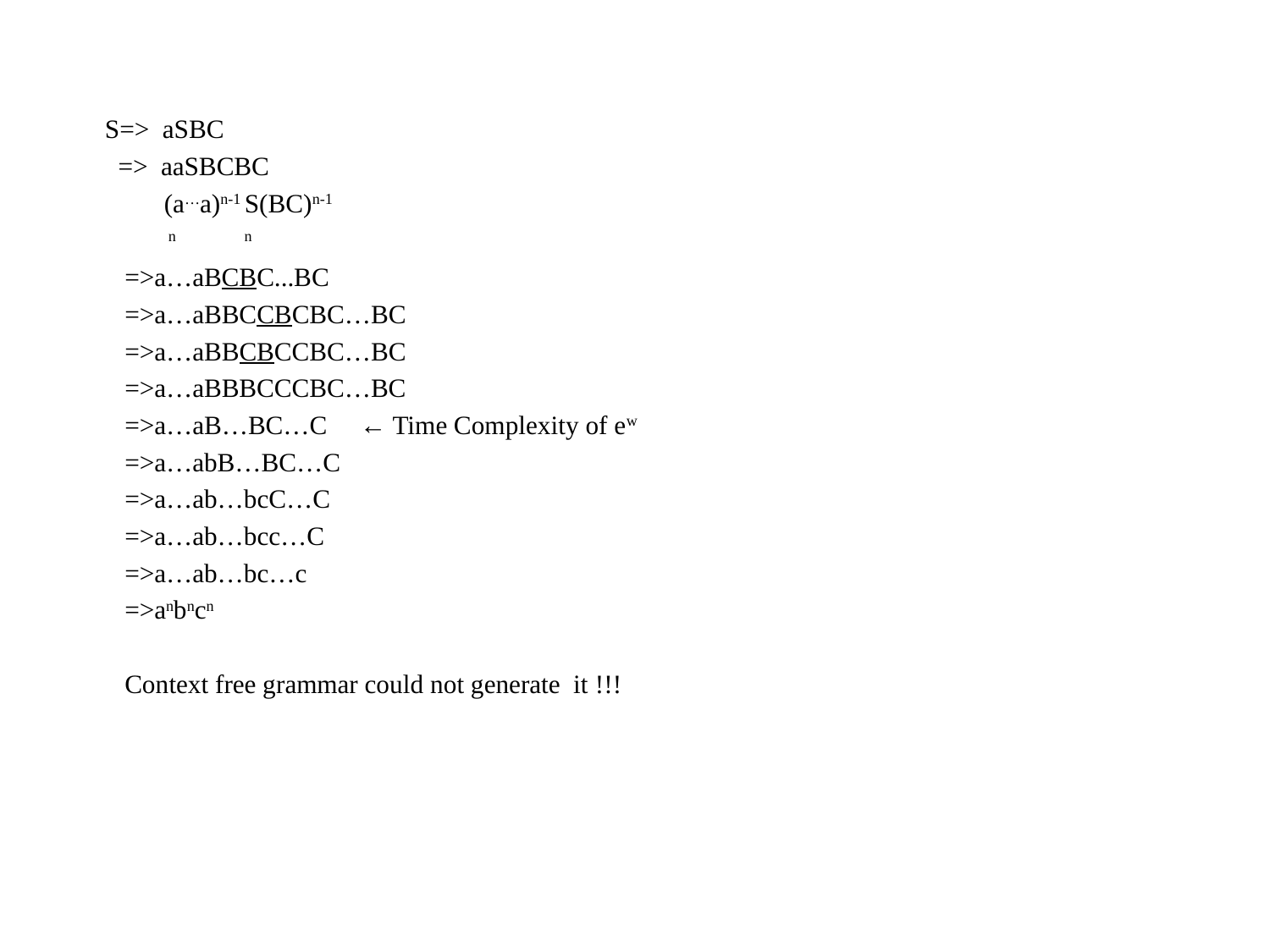

S=>  aSBC
        =>  aaSBCBC
               (a…a)n-1 S(BC)n-1
                   n                  n
         =>a…aBCBC...BC
         =>a…aBBCCBCBC…BC
         =>a…aBBCBCCBC…BC
         =>a…aBBBCCCBC…BC
         =>a…aB…BC…C     ← Time Complexity of ew
         =>a…abB…BC…C
         =>a…ab…bcC…C
         =>a…ab…bcc…C
         =>a…ab…bc…c
         =>anbncn

         Context free grammar could not generate  it !!!